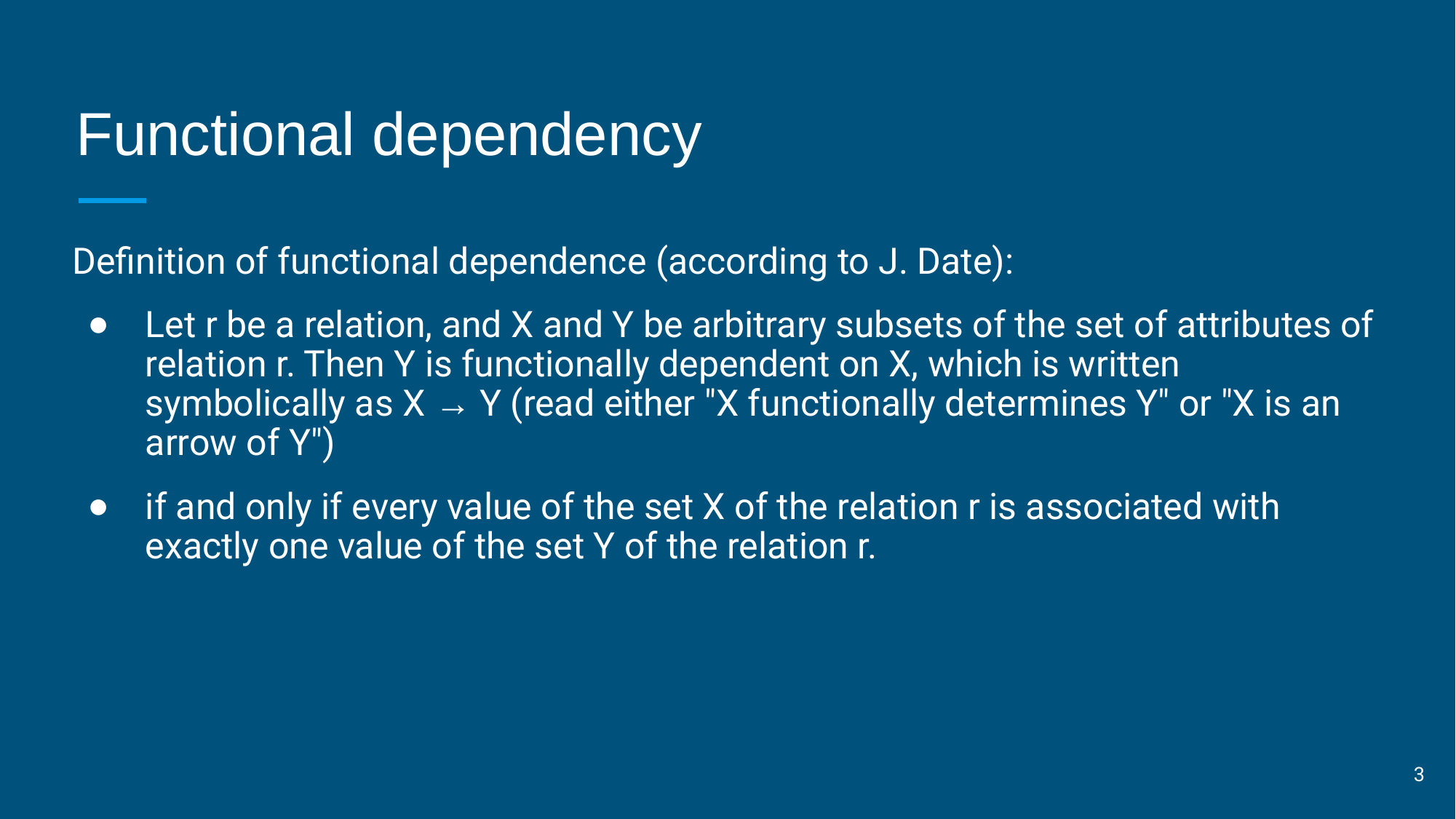

# Functional dependency
Definition of functional dependence (according to J. Date):
Let r be a relation, and X and Y be arbitrary subsets of the set of attributes of relation r. Then Y is functionally dependent on X, which is written symbolically as X → Y (read either "X functionally determines Y" or "X is an arrow of Y")
if and only if every value of the set X of the relation r is associated with exactly one value of the set Y of the relation r.
3